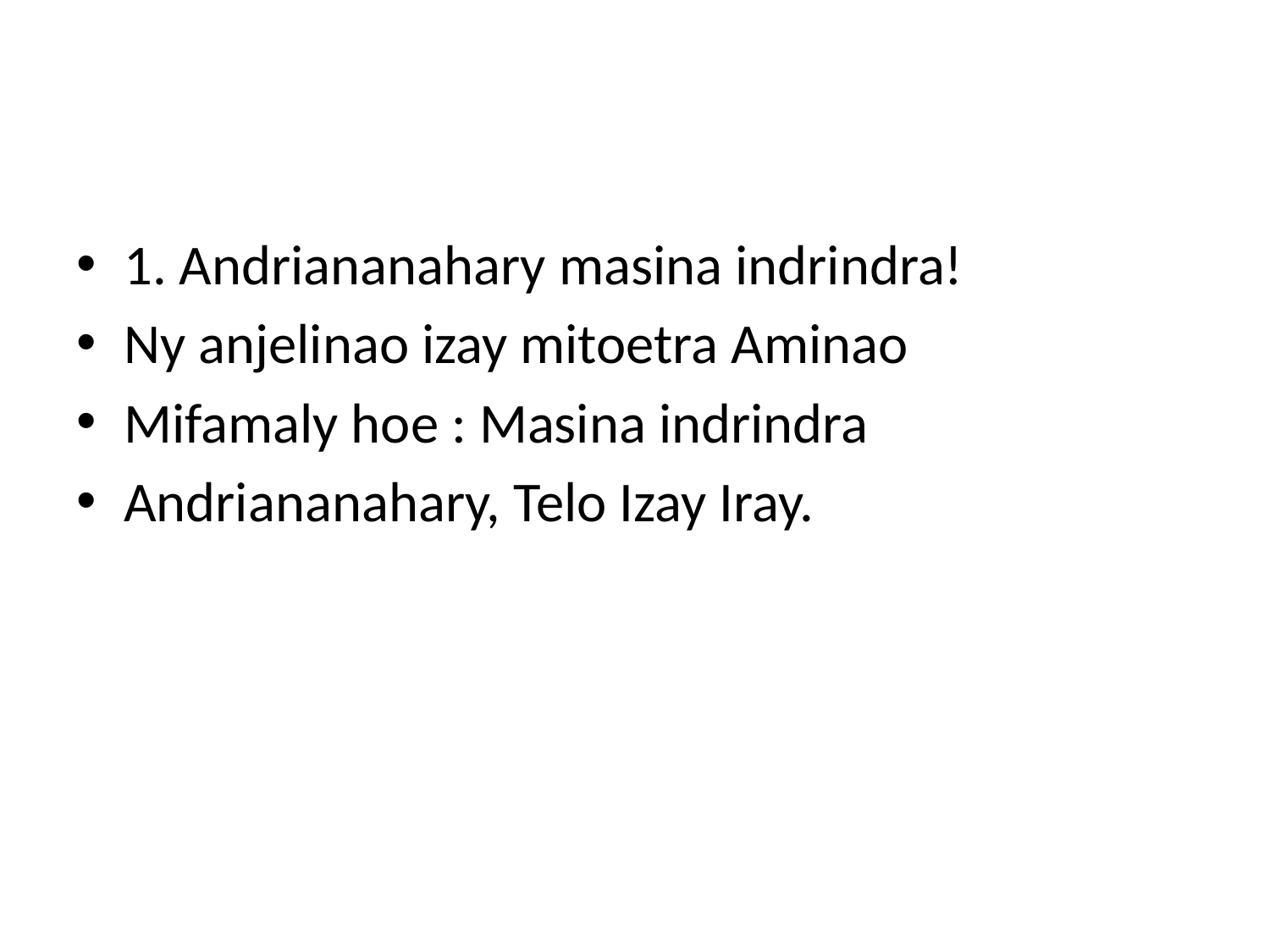

#
1. Andriananahary masina indrindra!
Ny anjelinao izay mitoetra Aminao
Mifamaly hoe : Masina indrindra
Andriananahary, Telo Izay Iray.